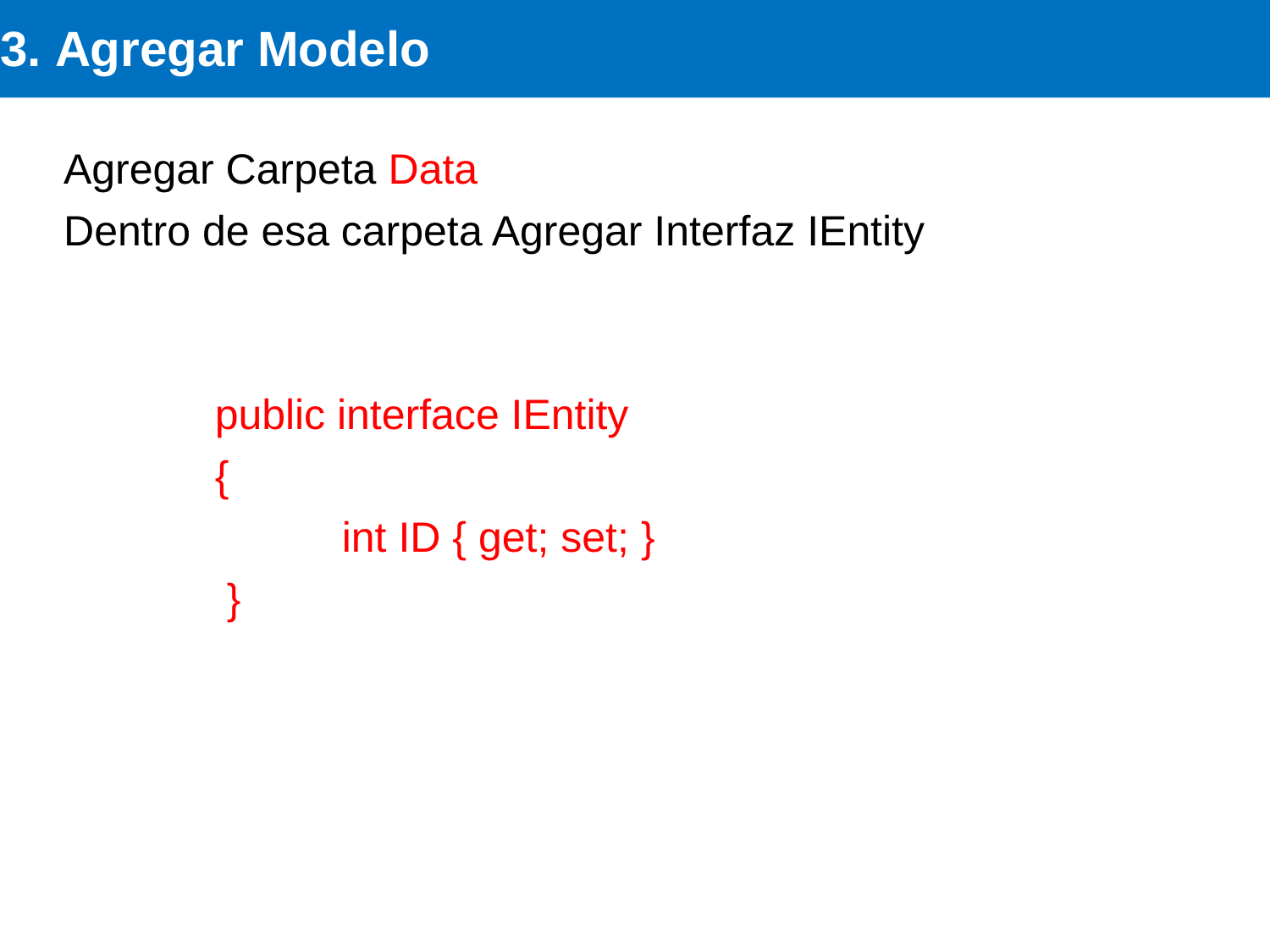

# 3. Agregar Modelo
Agregar Carpeta Data
Dentro de esa carpeta Agregar Interfaz IEntity

		public interface IEntity
		{
			int ID { get; set; }
		 }